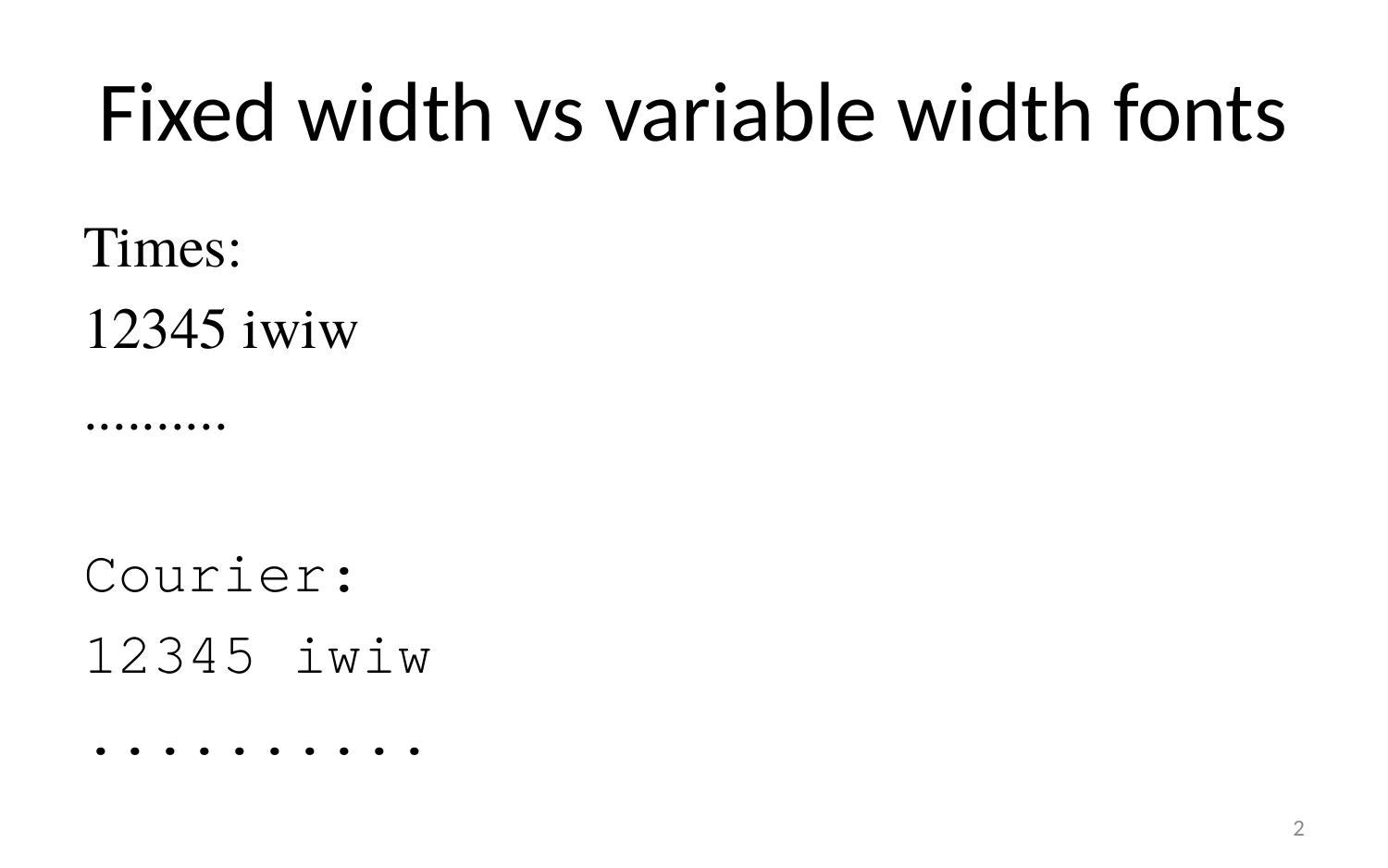

# Fixed width vs variable width fonts
Times:
12345 iwiw
..........

Courier:
12345 iwiw
..........
2